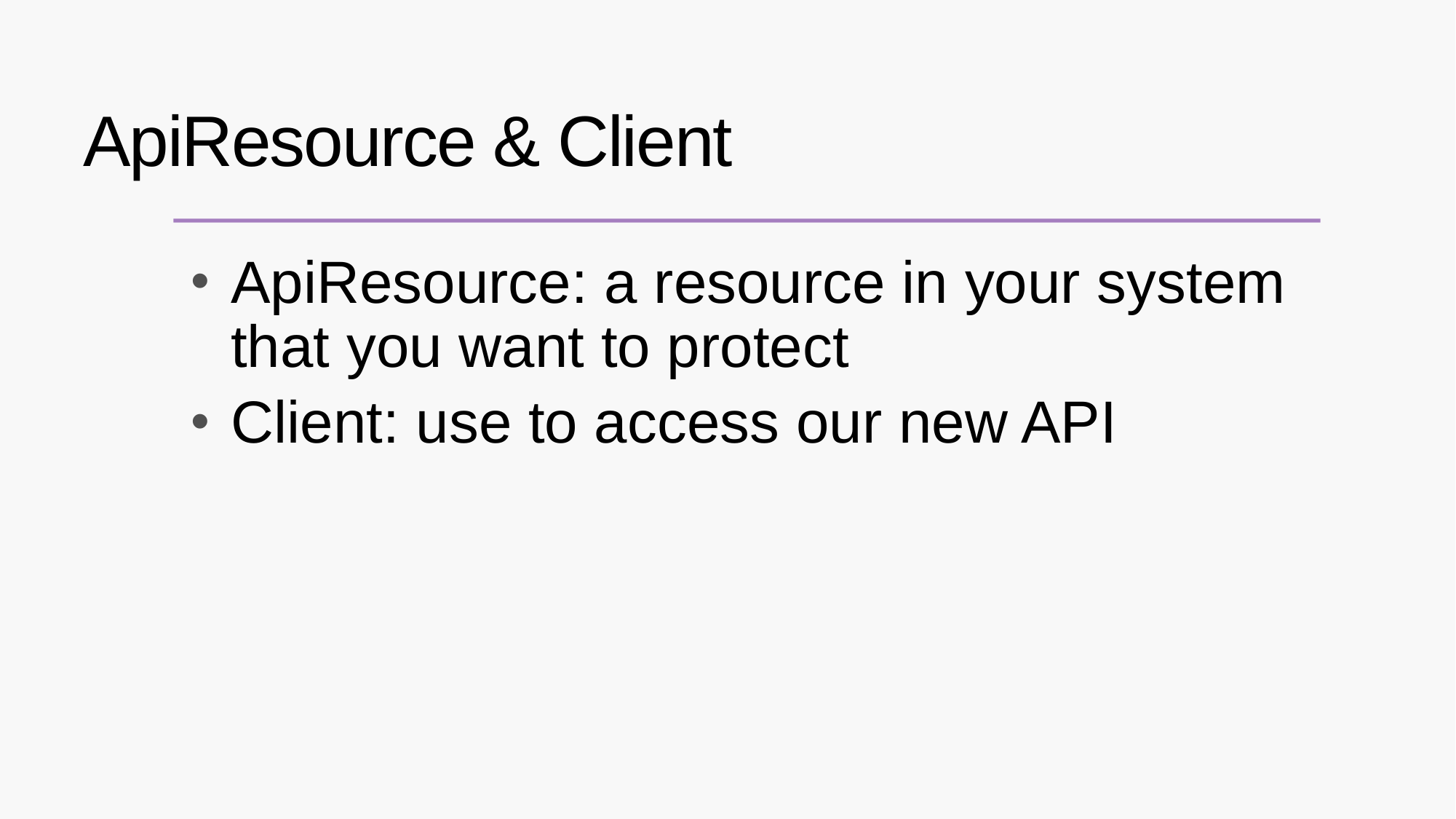

# ApiResource & Client
ApiResource: a resource in your system that you want to protect
Client: use to access our new API